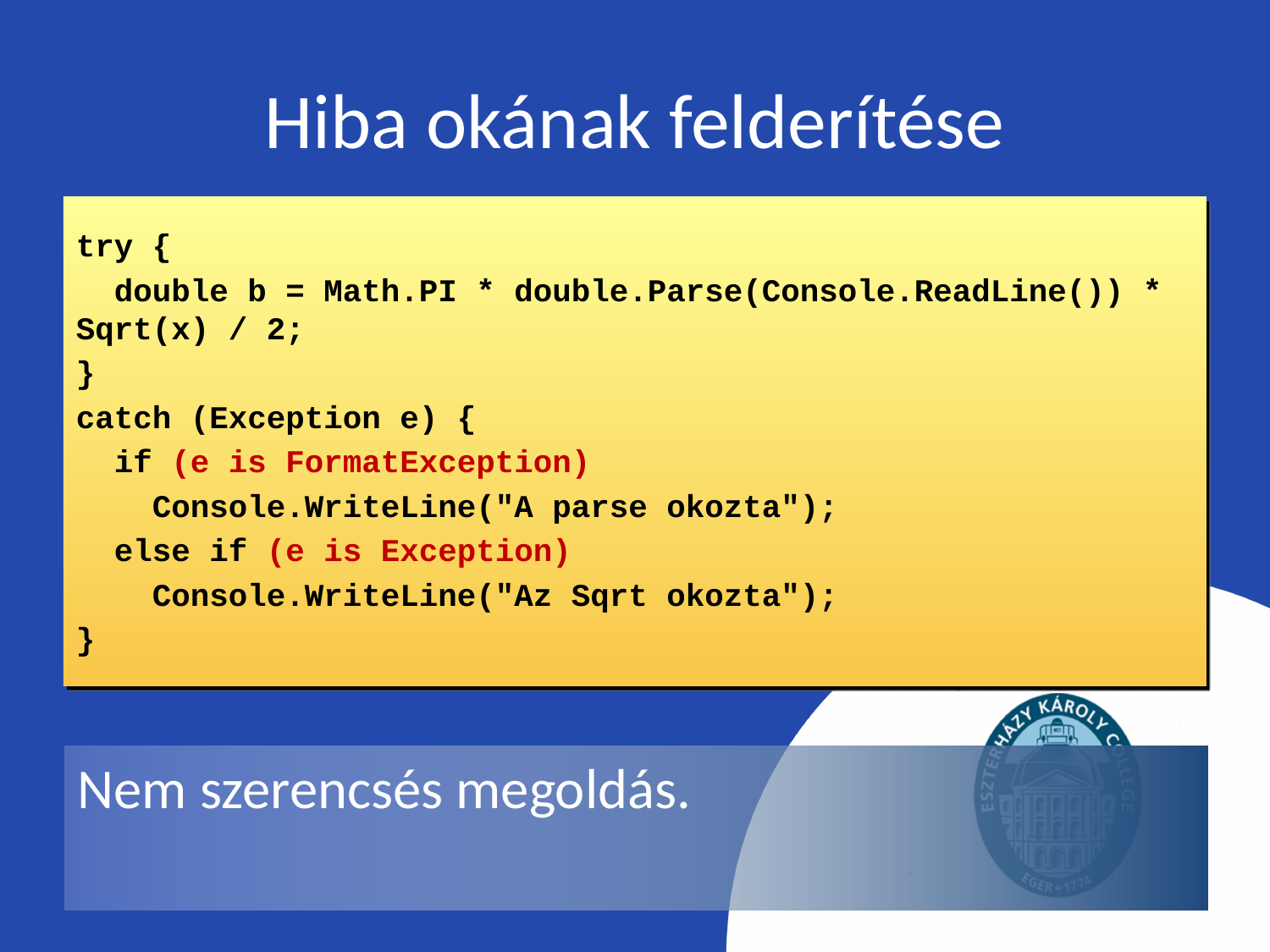

# Hiba okának felderítése
try {
  double b = Math.PI * double.Parse(Console.ReadLine()) * Sqrt(x) / 2;
}
catch (Exception e) {
  if (e is FormatException)
    Console.WriteLine("A parse okozta");
  else if (e is Exception)
    Console.WriteLine("Az Sqrt okozta");
}
Nem szerencsés megoldás.